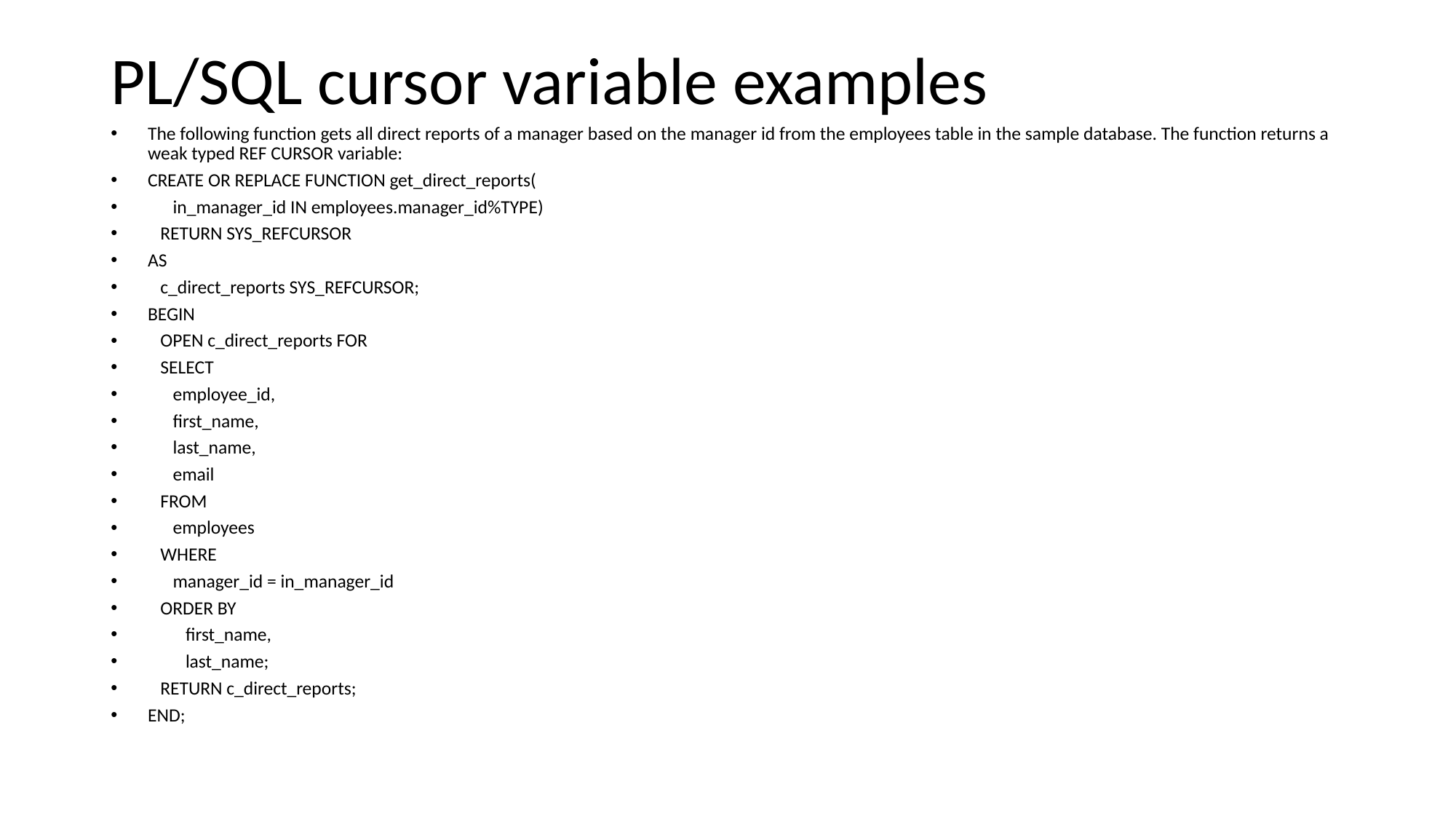

# PL/SQL cursor variable examples
The following function gets all direct reports of a manager based on the manager id from the employees table in the sample database. The function returns a weak typed REF CURSOR variable:
CREATE OR REPLACE FUNCTION get_direct_reports(
      in_manager_id IN employees.manager_id%TYPE)
   RETURN SYS_REFCURSOR
AS
   c_direct_reports SYS_REFCURSOR;
BEGIN
   OPEN c_direct_reports FOR
   SELECT
      employee_id,
      first_name,
      last_name,
      email
   FROM
      employees
   WHERE
      manager_id = in_manager_id
   ORDER BY
         first_name,
         last_name;
   RETURN c_direct_reports;
END;